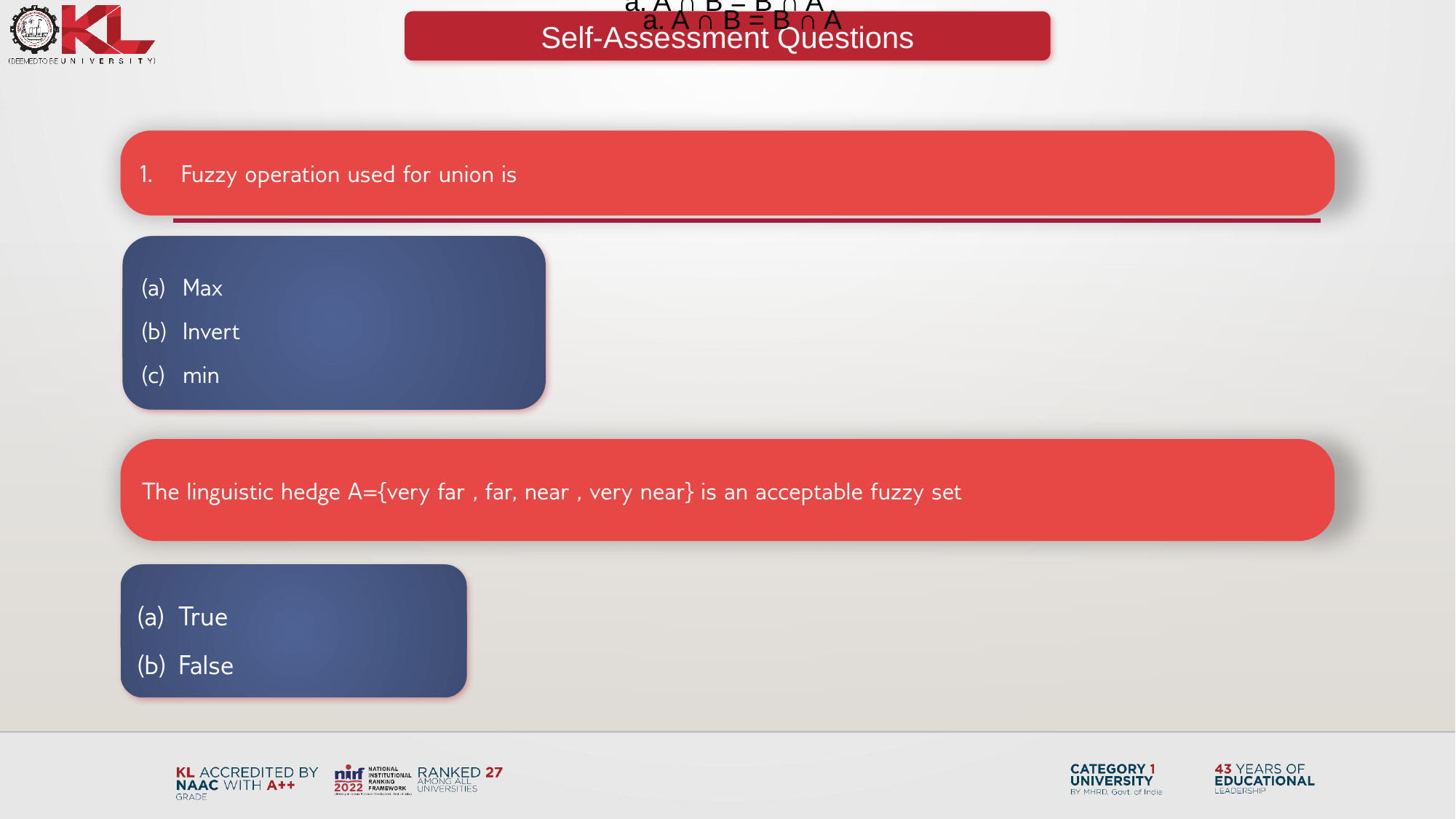

a. A ∩ B = B ∩ A
Self-Assessment Questions
a. A ∩ B = B ∩ A
Fuzzy operation used for union is
Max
Invert
min
The linguistic hedge A={very far , far, near , very near} is an acceptable fuzzy set
True
False